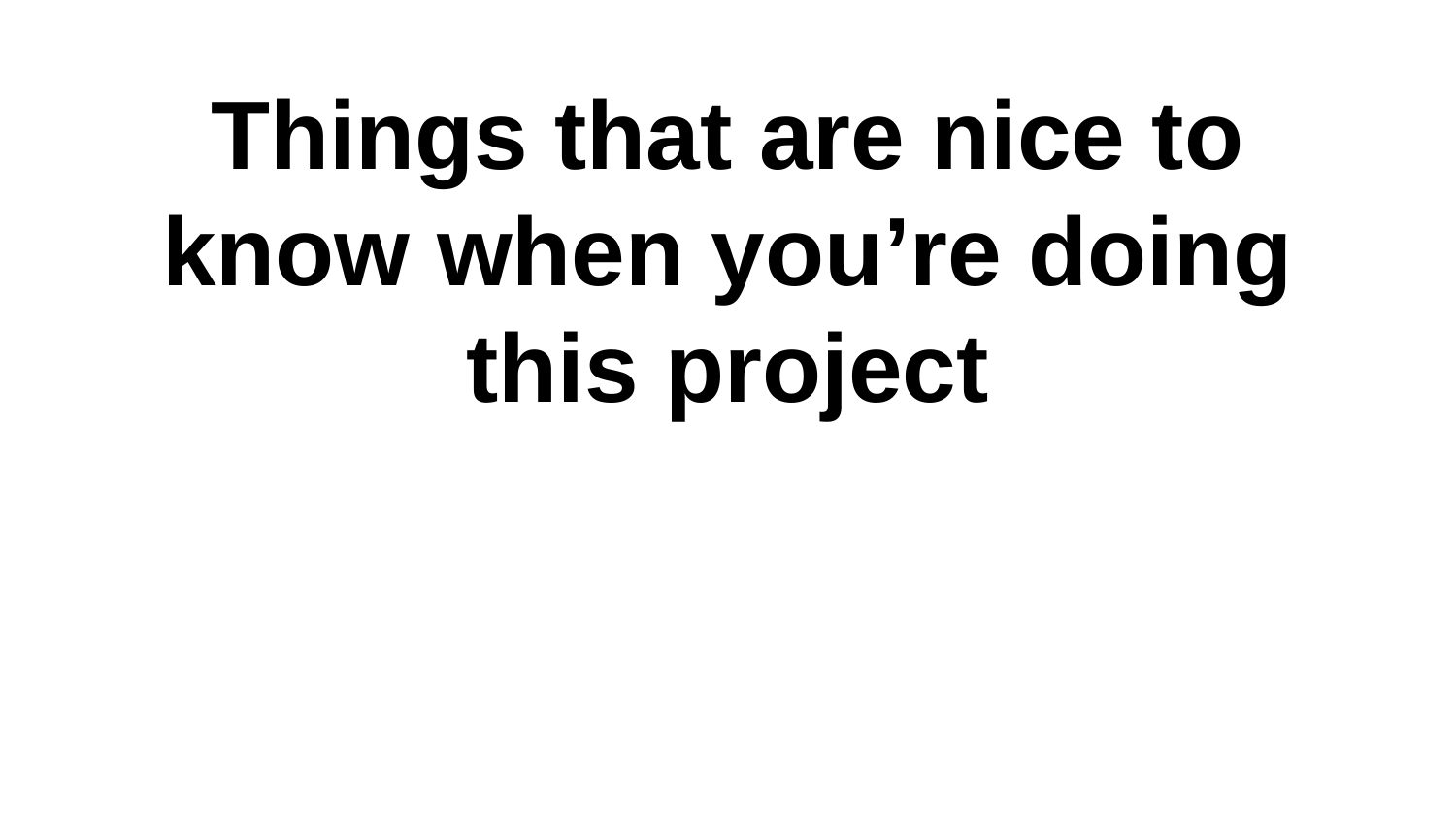

# Things that are nice to know when you’re doing this project